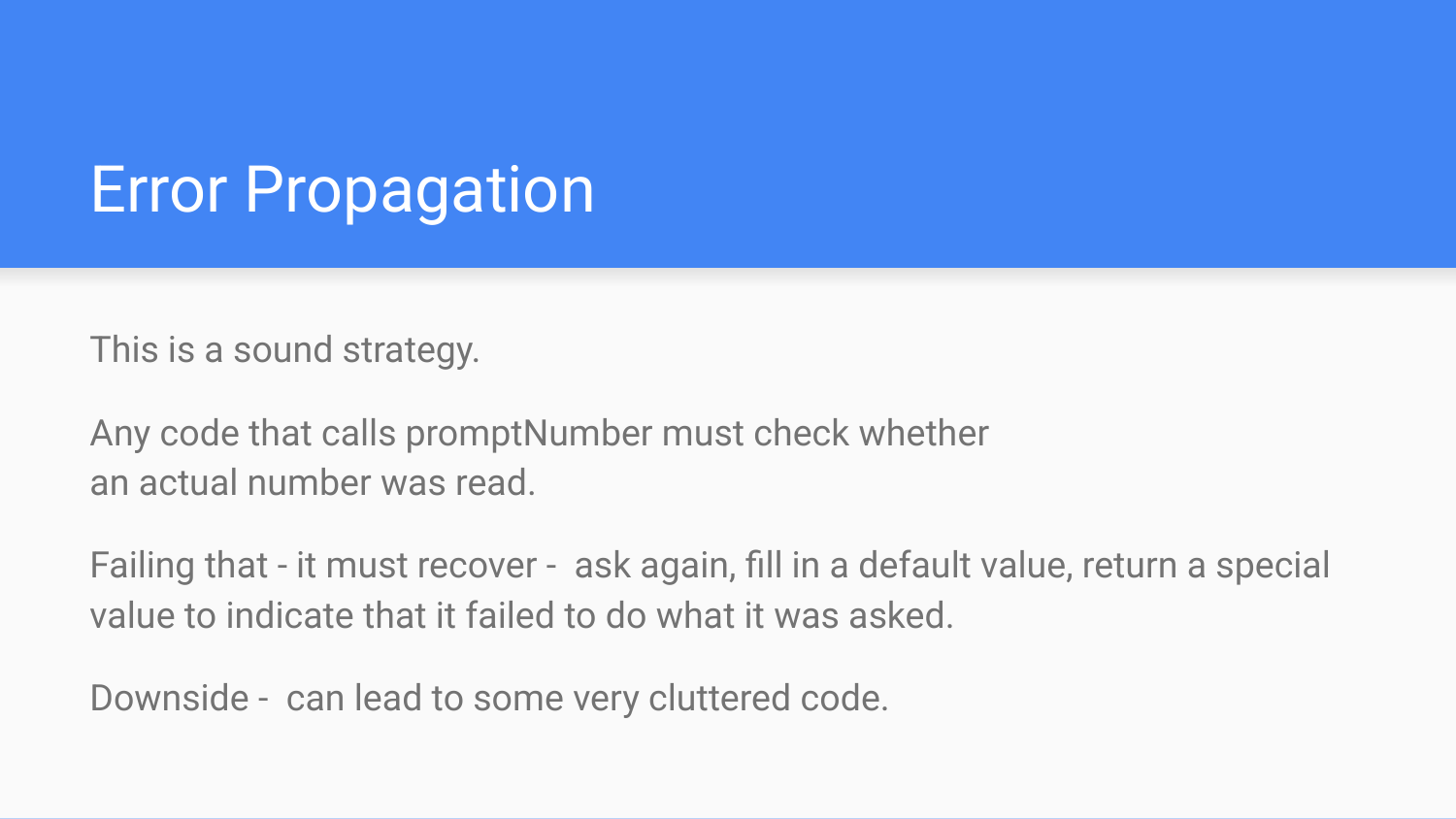

# Error Propagation
This is a sound strategy.
Any code that calls promptNumber must check whether
an actual number was read.
Failing that - it must recover -  ask again, fill in a default value, return a special value to indicate that it failed to do what it was asked.
Downside -  can lead to some very cluttered code.